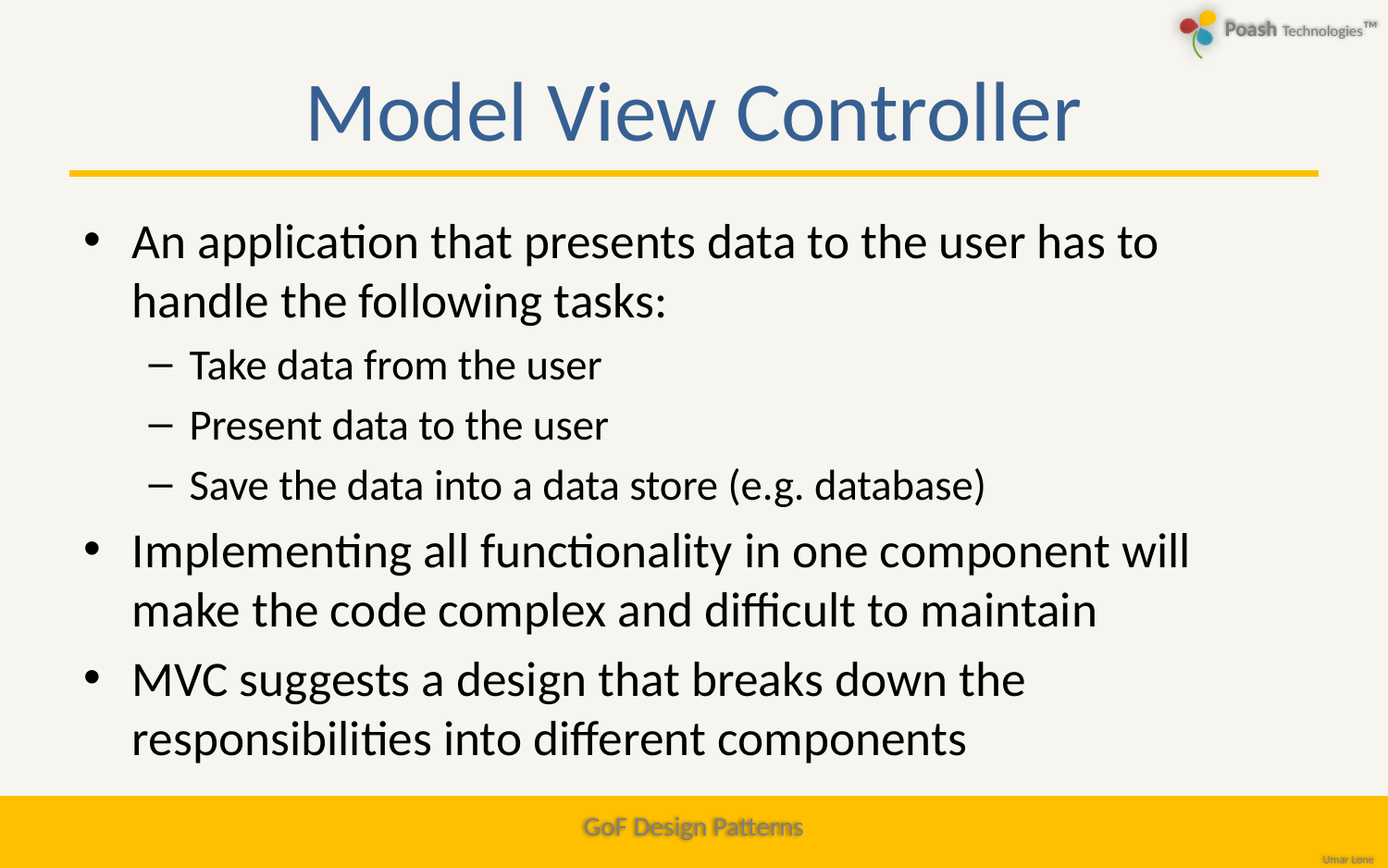

# Model View Controller
An application that presents data to the user has to handle the following tasks:
Take data from the user
Present data to the user
Save the data into a data store (e.g. database)
Implementing all functionality in one component will make the code complex and difficult to maintain
MVC suggests a design that breaks down the responsibilities into different components